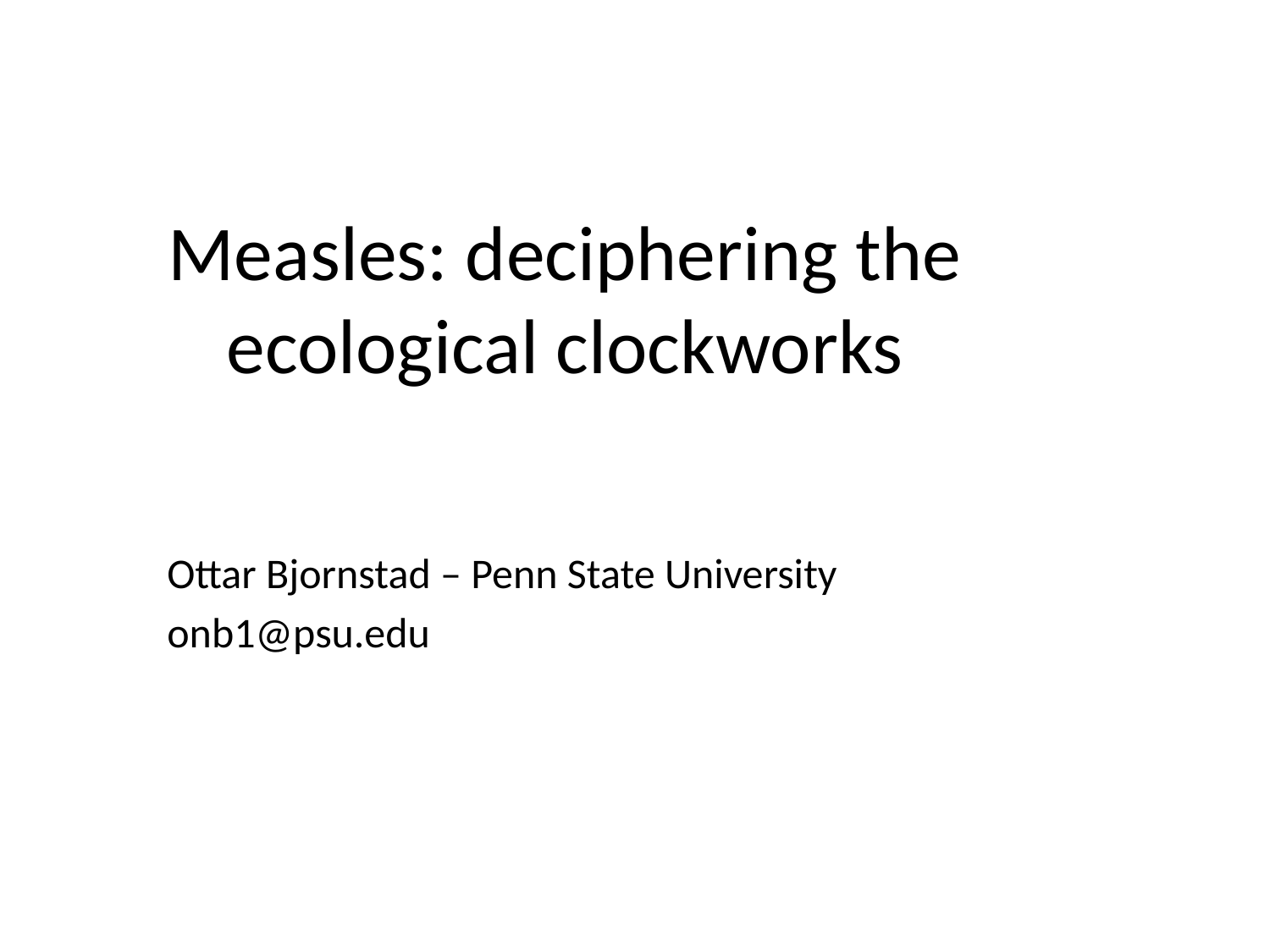

Measles: deciphering the ecological clockworks
Ottar Bjornstad – Penn State University
onb1@psu.edu